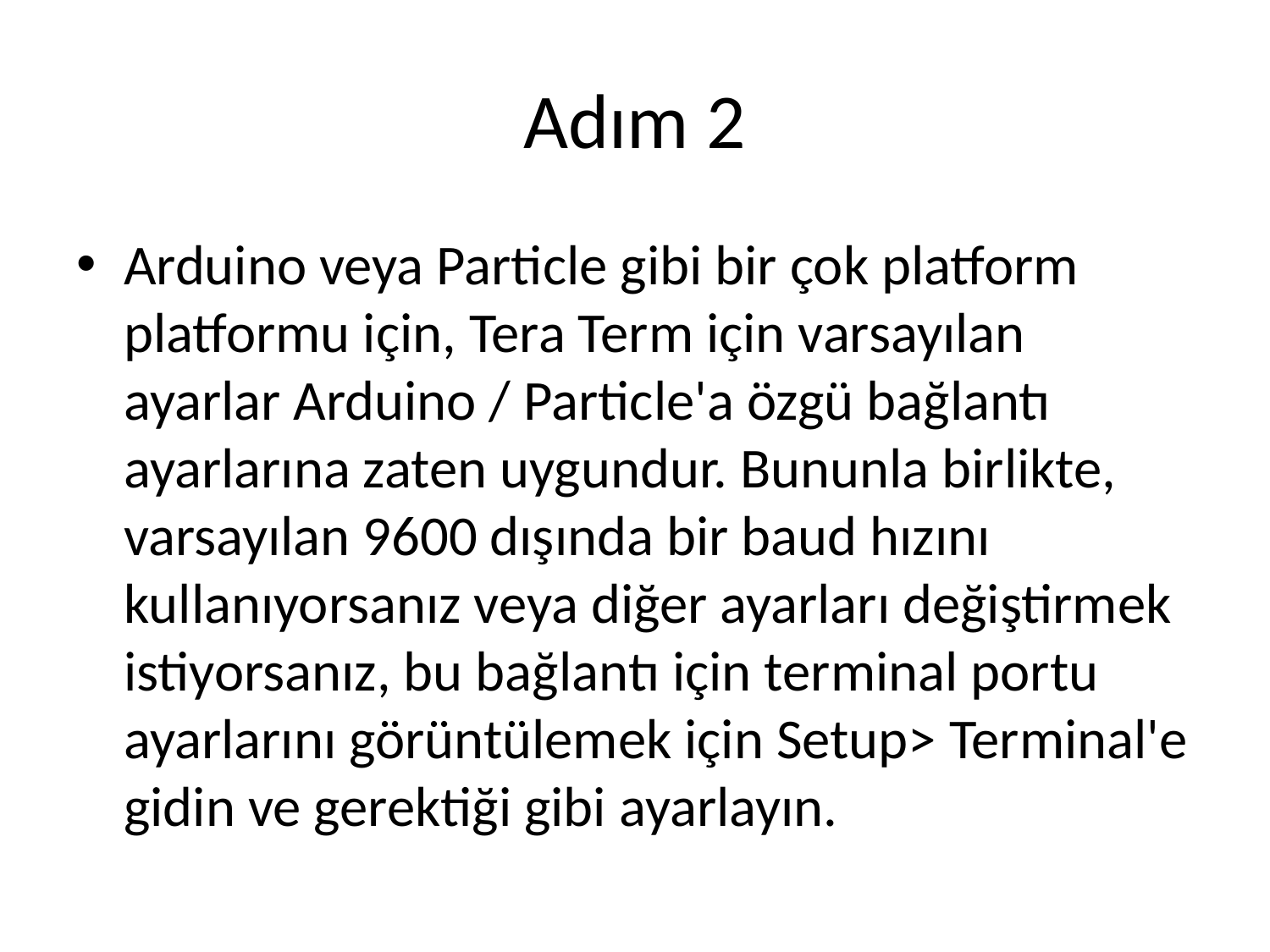

# Adım 2
Arduino veya Particle gibi bir çok platform platformu için, Tera Term için varsayılan ayarlar Arduino / Particle'a özgü bağlantı ayarlarına zaten uygundur. Bununla birlikte, varsayılan 9600 dışında bir baud hızını kullanıyorsanız veya diğer ayarları değiştirmek istiyorsanız, bu bağlantı için terminal portu ayarlarını görüntülemek için Setup> Terminal'e gidin ve gerektiği gibi ayarlayın.